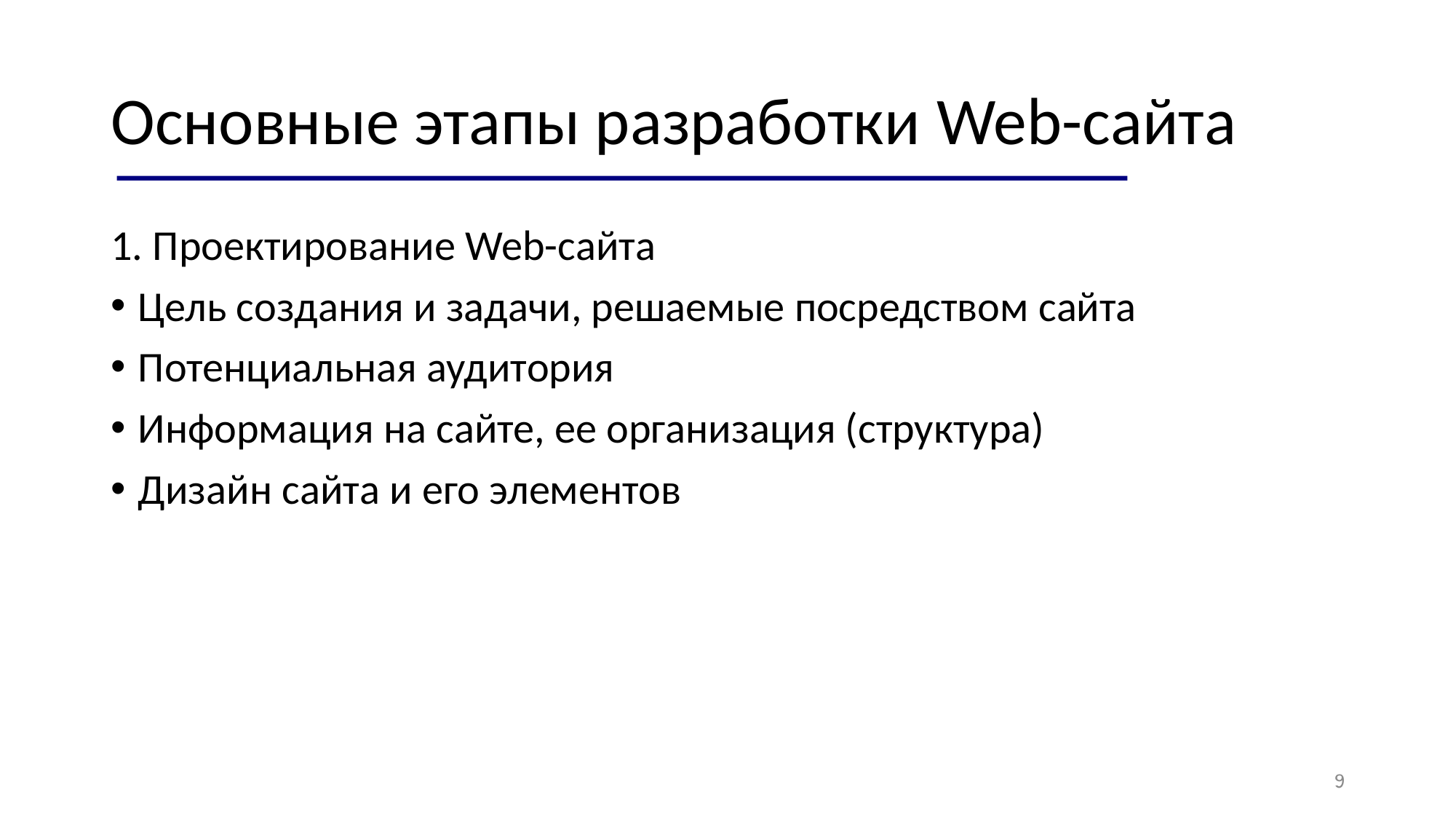

# Основные этапы разработки Web-сайта

1. Проектирование Web-сайта
Цель создания и задачи, решаемые посредством сайта
Потенциальная аудитория
Информация на сайте, ее организация (структура)
Дизайн сайта и его элементов

9